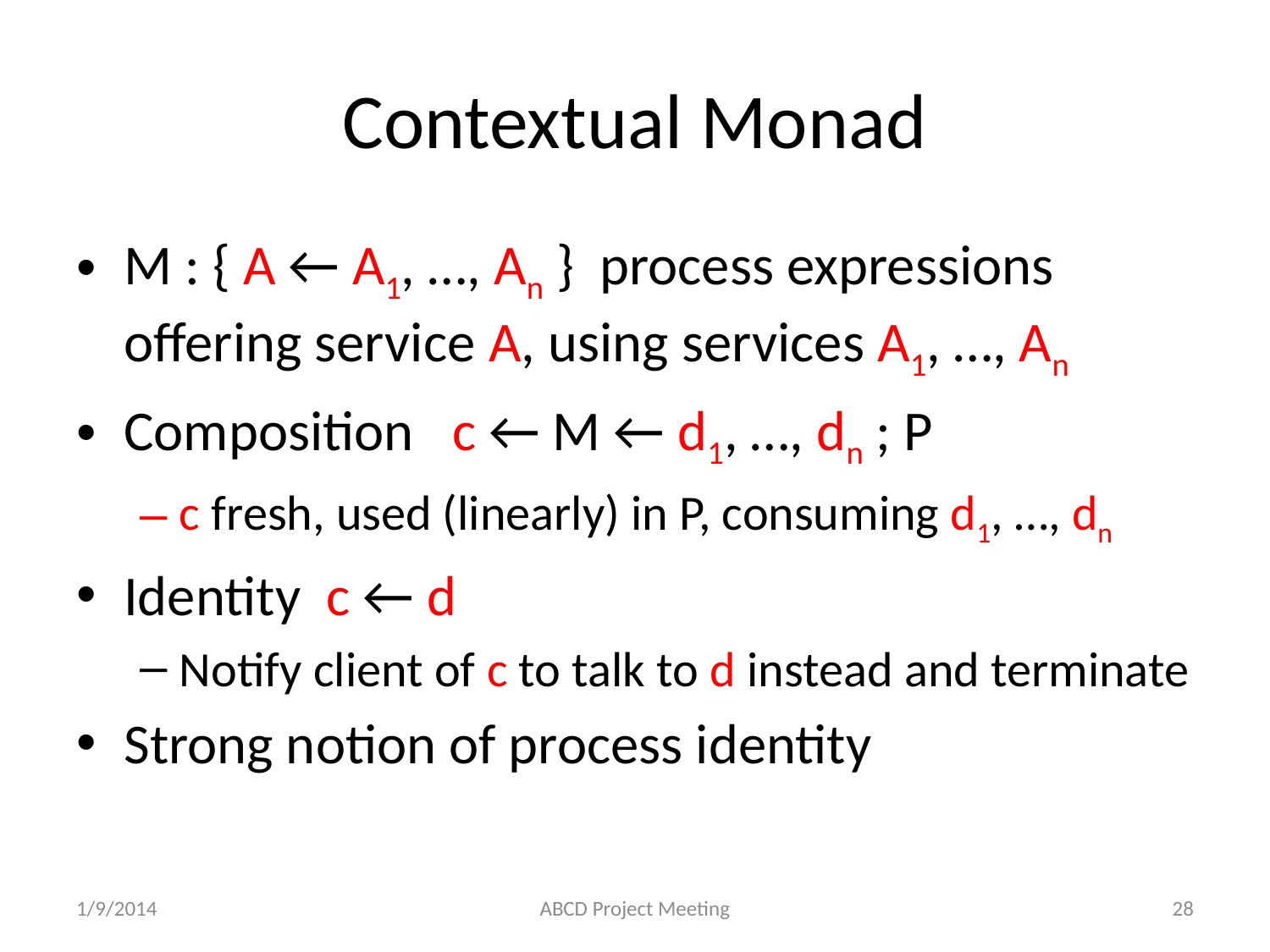

# Contextual Monad
M : { A ← A1, …, An }  process expressions offering service A, using services A1, …, An
Composition   c ← M ← d1, …, dn ; P
c fresh, used (linearly) in P, consuming d1, …, dn
Identity  c ← d
Notify client of c to talk to d instead and terminate
Strong notion of process identity
1/9/2014
ABCD Project Meeting
28